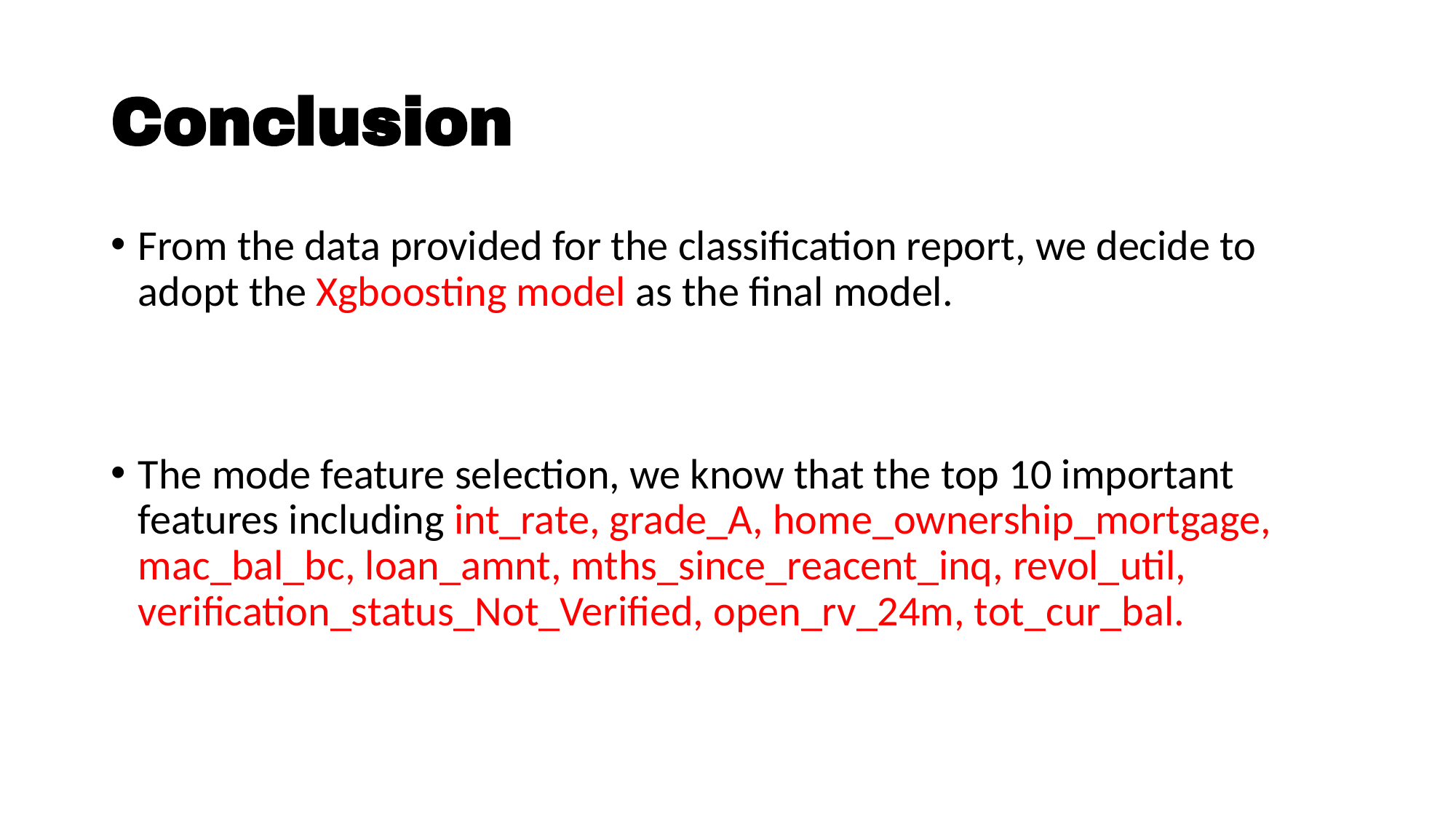

# Conclusion
From the data provided for the classification report, we decide to adopt the Xgboosting model as the final model.

The mode feature selection, we know that the top 10 important features including int_rate, grade_A, home_ownership_mortgage, mac_bal_bc, loan_amnt, mths_since_reacent_inq, revol_util, verification_status_Not_Verified, open_rv_24m, tot_cur_bal.